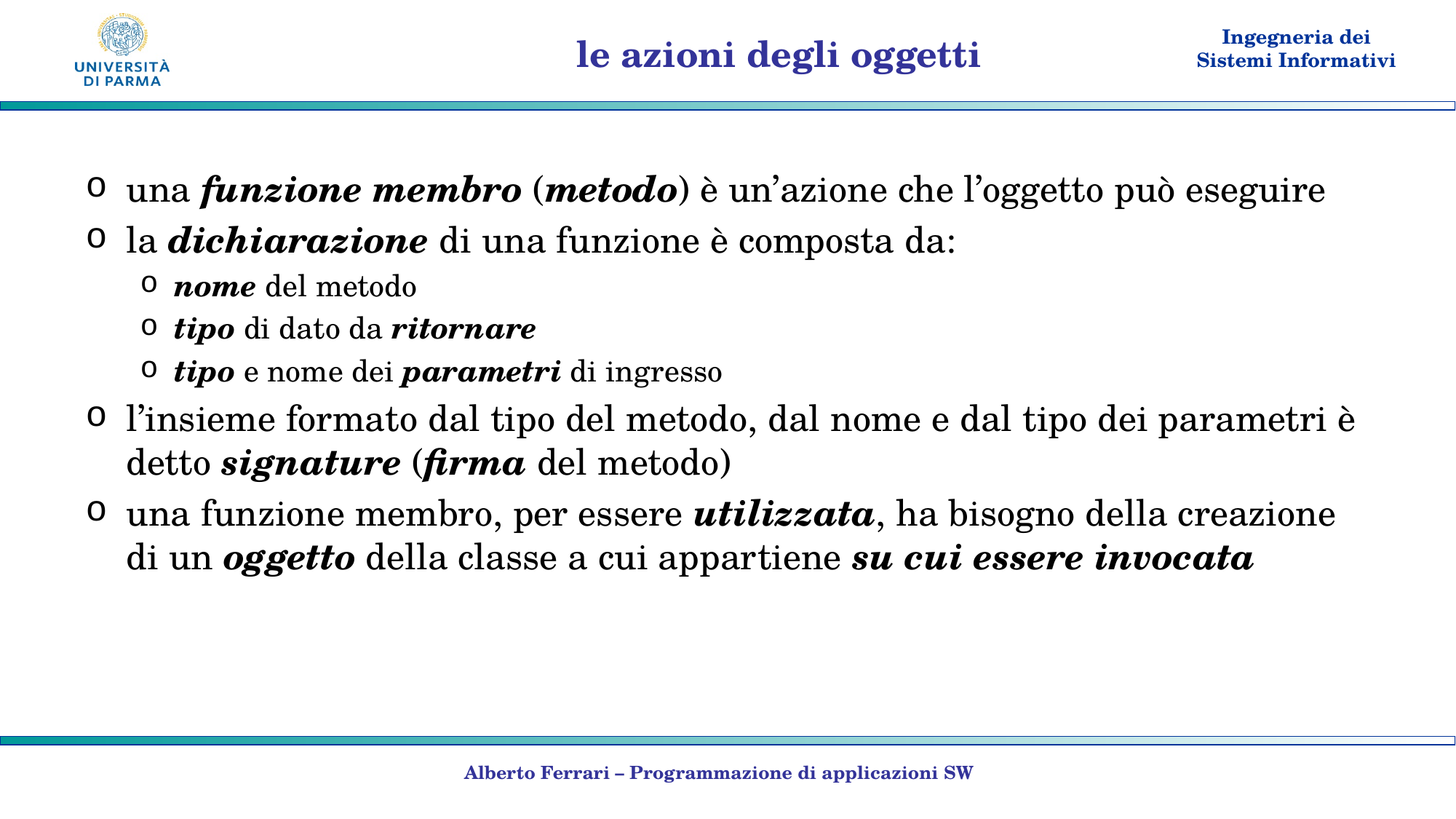

# le azioni degli oggetti
una funzione membro (metodo) è un’azione che l’oggetto può eseguire
la dichiarazione di una funzione è composta da:
nome del metodo
tipo di dato da ritornare
tipo e nome dei parametri di ingresso
l’insieme formato dal tipo del metodo, dal nome e dal tipo dei parametri è detto signature (firma del metodo)
una funzione membro, per essere utilizzata, ha bisogno della creazione di un oggetto della classe a cui appartiene su cui essere invocata

Alberto Ferrari – Programmazione di applicazioni SW